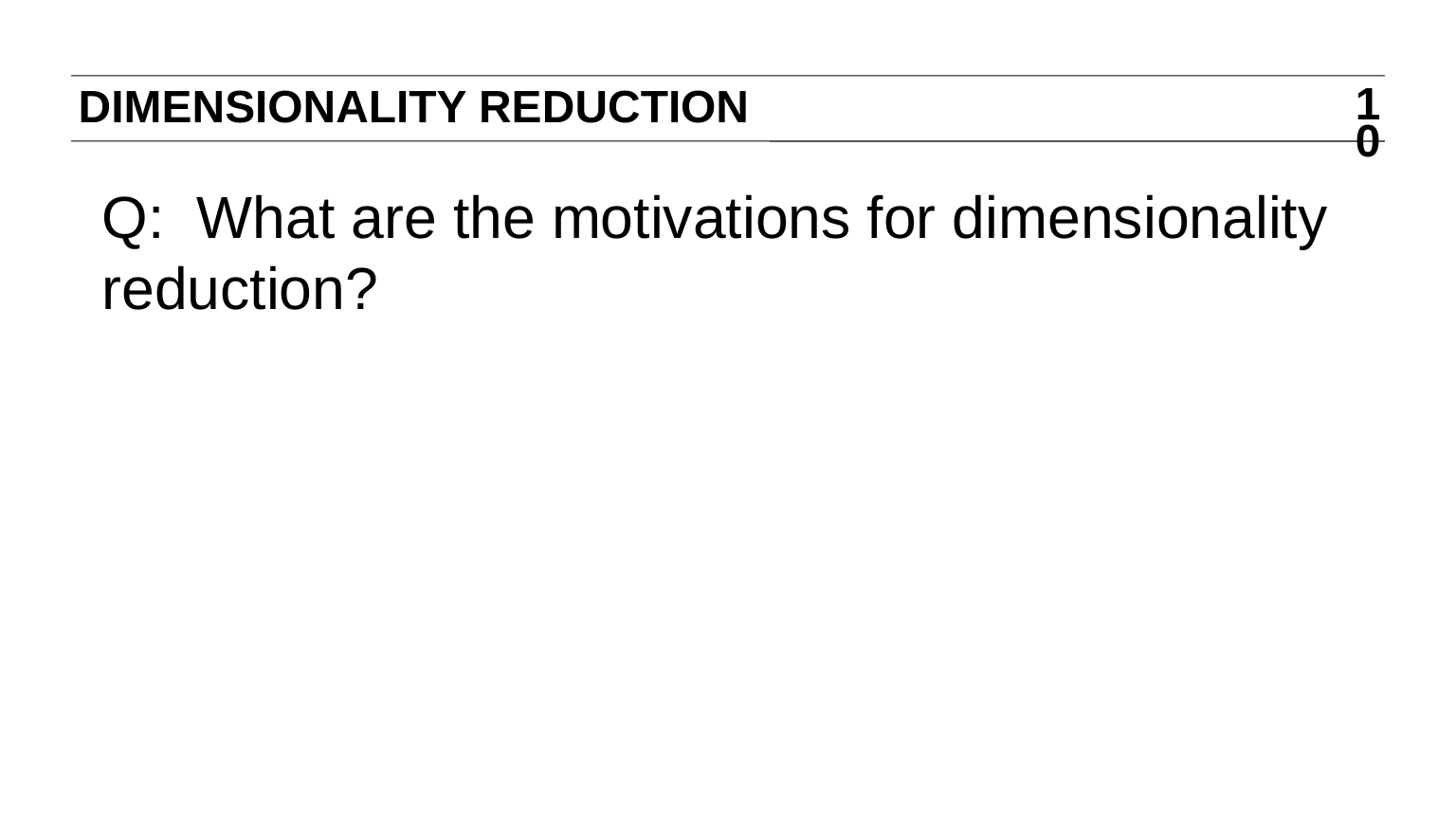

Dimensionality reduction
10
Q:  What are the motivations for dimensionality reduction?